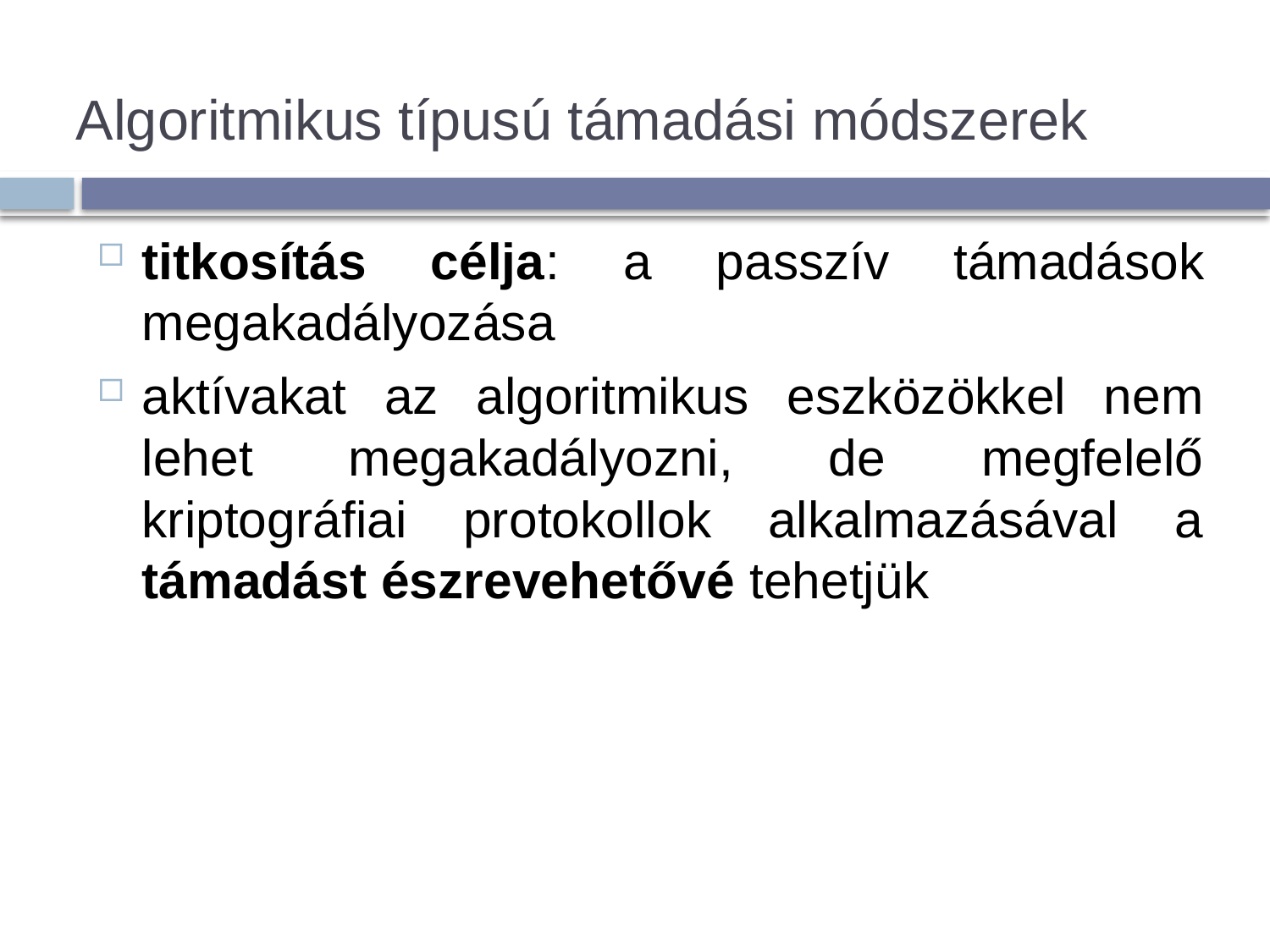

# Algoritmikus típusú támadási módszerek
titkosítás célja: a passzív támadások megakadályozása
aktívakat az algoritmikus eszközökkel nem lehet megakadályozni, de megfelelő kriptográfiai protokollok alkalmazásával a támadást észrevehetővé tehetjük